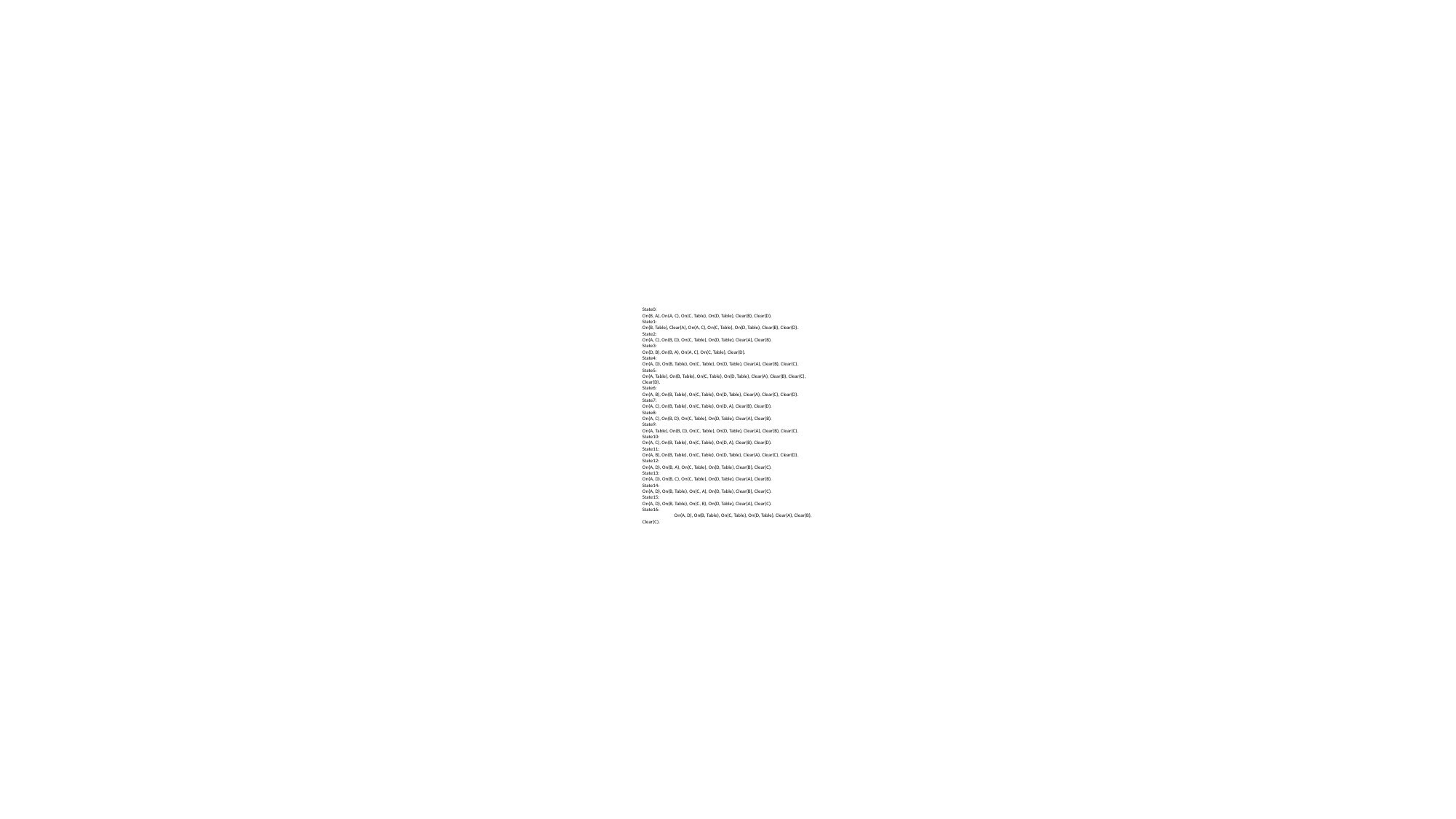

State0: On(B, A), On(A, C), On(C, Table), On(D, Table), Clear(B), Clear(D). State1: On(B, Table), Clear(A), On(A, C), On(C, Table), On(D, Table), Clear(B), Clear(D).State2:On(A, C), On(B, D), On(C, Table), On(D, Table), Clear(A), Clear(B).State3:On(D, B), On(B, A), On(A, C), On(C, Table), Clear(D).State4:On(A, D), On(B, Table), On(C, Table), On(D, Table), Clear(A), Clear(B), Clear(C).State5:On(A, Table), On(B, Table), On(C, Table), On(D, Table), Clear(A), Clear(B), Clear(C), Clear(D).State6:On(A, B), On(B, Table), On(C, Table), On(D, Table), Clear(A), Clear(C), Clear(D).State7: On(A, C), On(B, Table), On(C, Table), On(D, A), Clear(B), Clear(D).State8:On(A, C), On(B, D), On(C, Table), On(D, Table), Clear(A), Clear(B).State9:On(A, Table), On(B, D), On(C, Table), On(D, Table), Clear(A), Clear(B), Clear(C).State10:On(A, C), On(B, Table), On(C, Table), On(D, A), Clear(B), Clear(D).State11:On(A, B), On(B, Table), On(C, Table), On(D, Table), Clear(A), Clear(C), Clear(D).State12:On(A, D), On(B, A), On(C, Table), On(D, Table), Clear(B), Clear(C).State13:On(A, D), On(B, C), On(C, Table), On(D, Table), Clear(A), Clear(B).State14:On(A, D), On(B, Table), On(C, A), On(D, Table), Clear(B), Clear(C).State15:On(A, D), On(B, Table), On(C, B), On(D, Table), Clear(A), Clear(C).State16:On(A, D), On(B, Table), On(C, Table), On(D, Table), Clear(A), Clear(B), Clear(C).